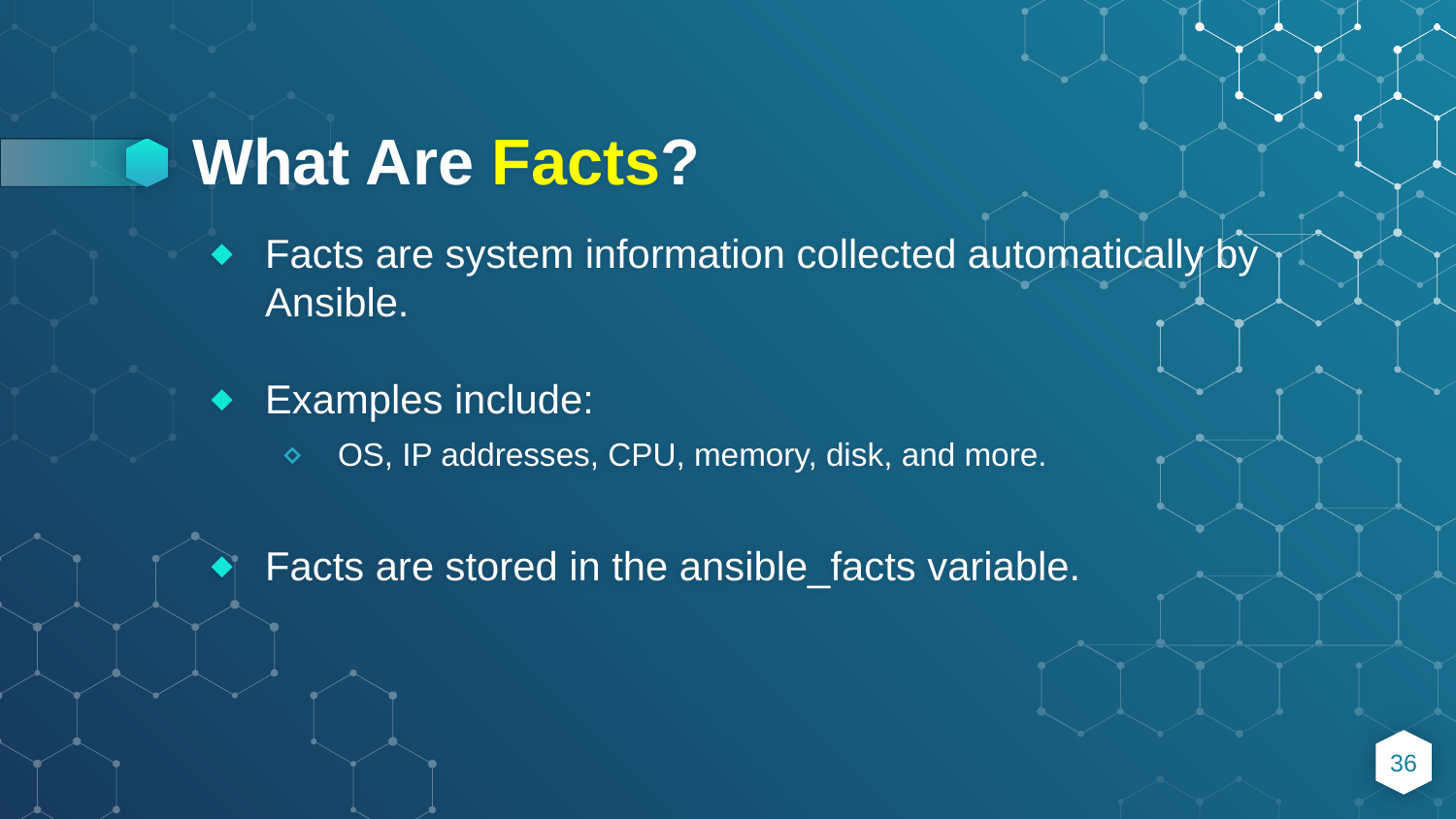

# What Are Facts?
Facts are system information collected automatically by Ansible.

Examples include:
OS, IP addresses, CPU, memory, disk, and more.

Facts are stored in the ansible_facts variable.
36